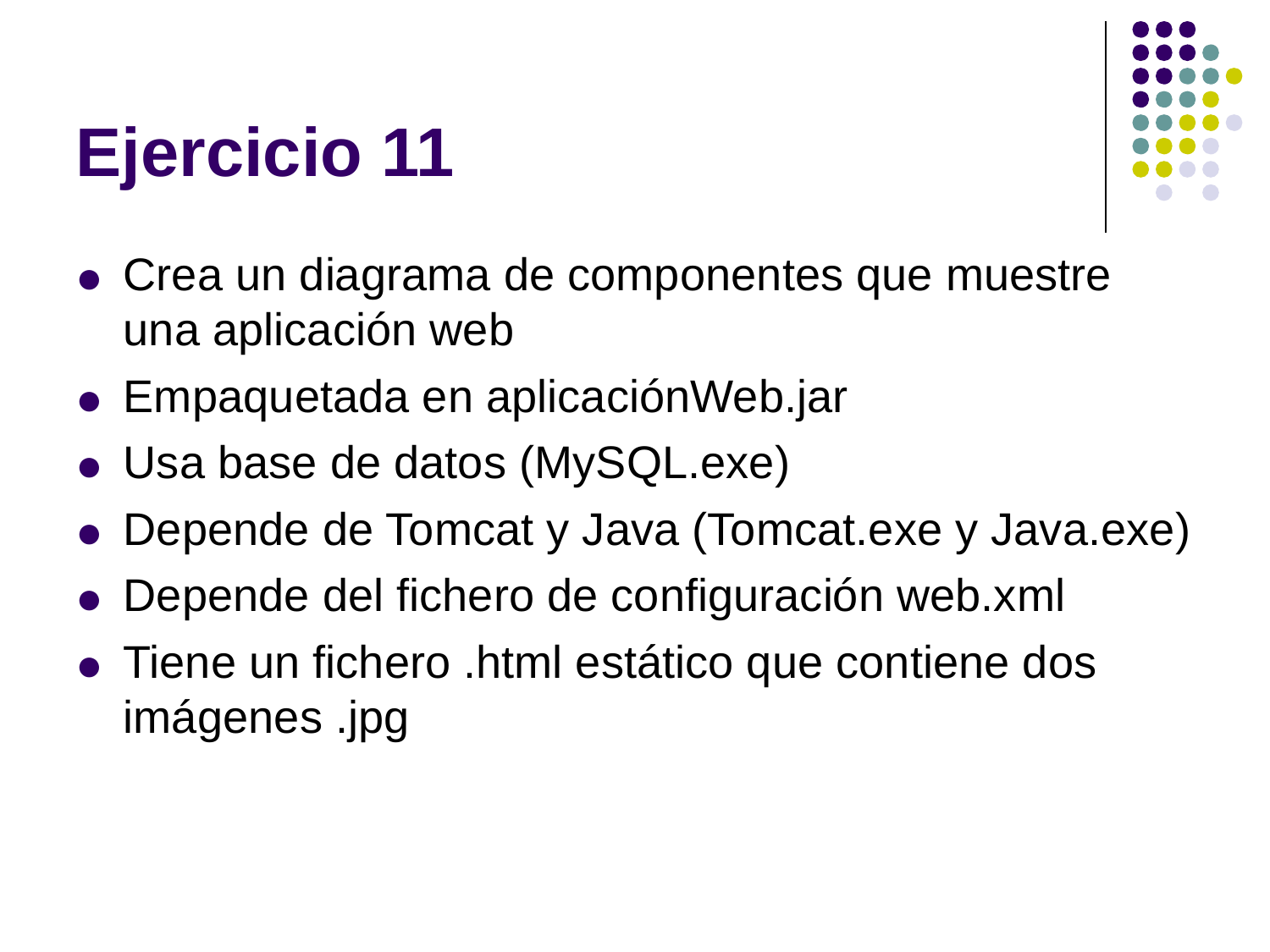

Ejercicio 11
Crea un diagrama de componentes que muestre una aplicación web
Empaquetada en aplicaciónWeb.jar
Usa base de datos (MySQL.exe)
Depende de Tomcat y Java (Tomcat.exe y Java.exe)
Depende del fichero de configuración web.xml
Tiene un fichero .html estático que contiene dos imágenes .jpg